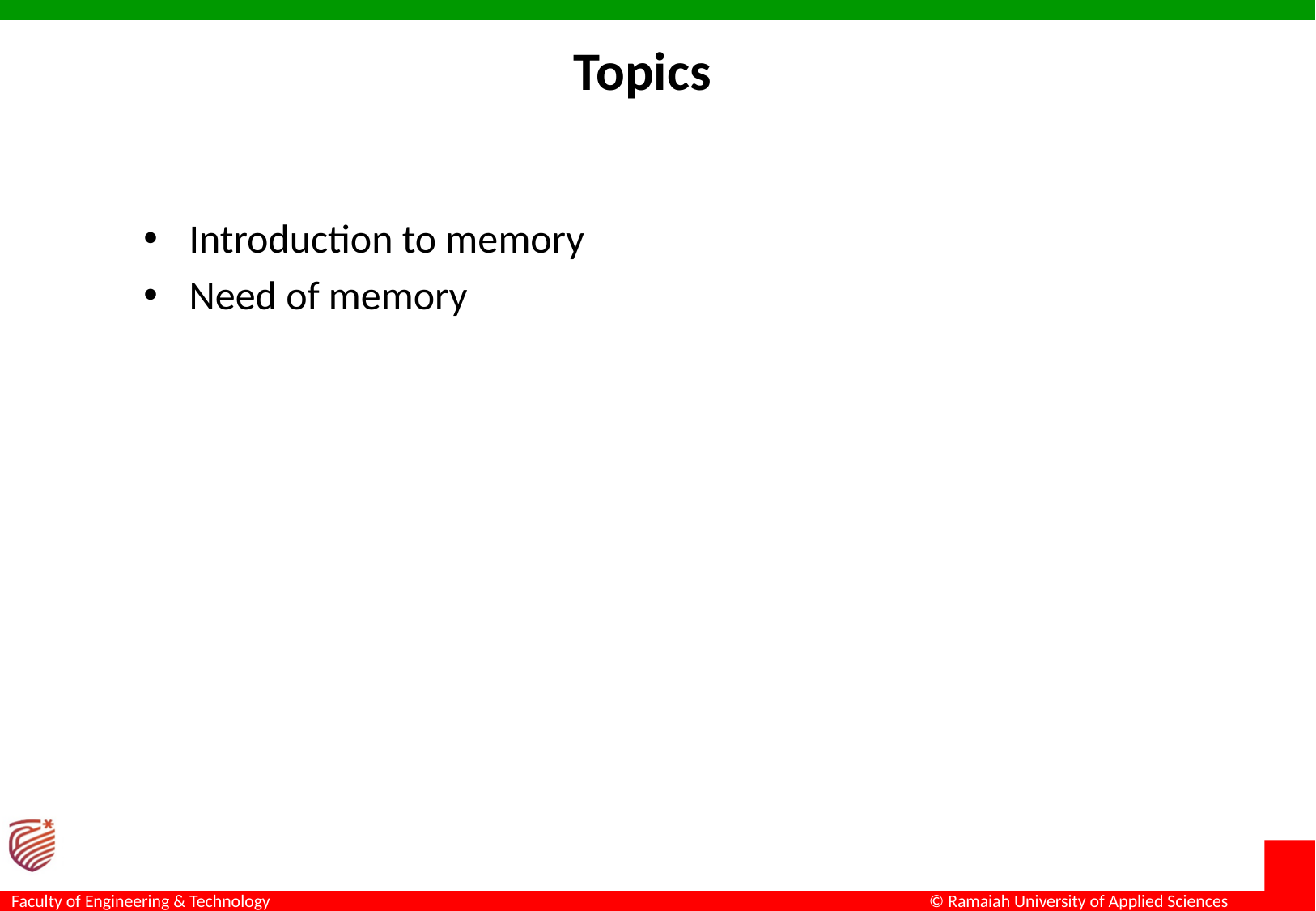

# Topics

Introduction to memory
Need of memory